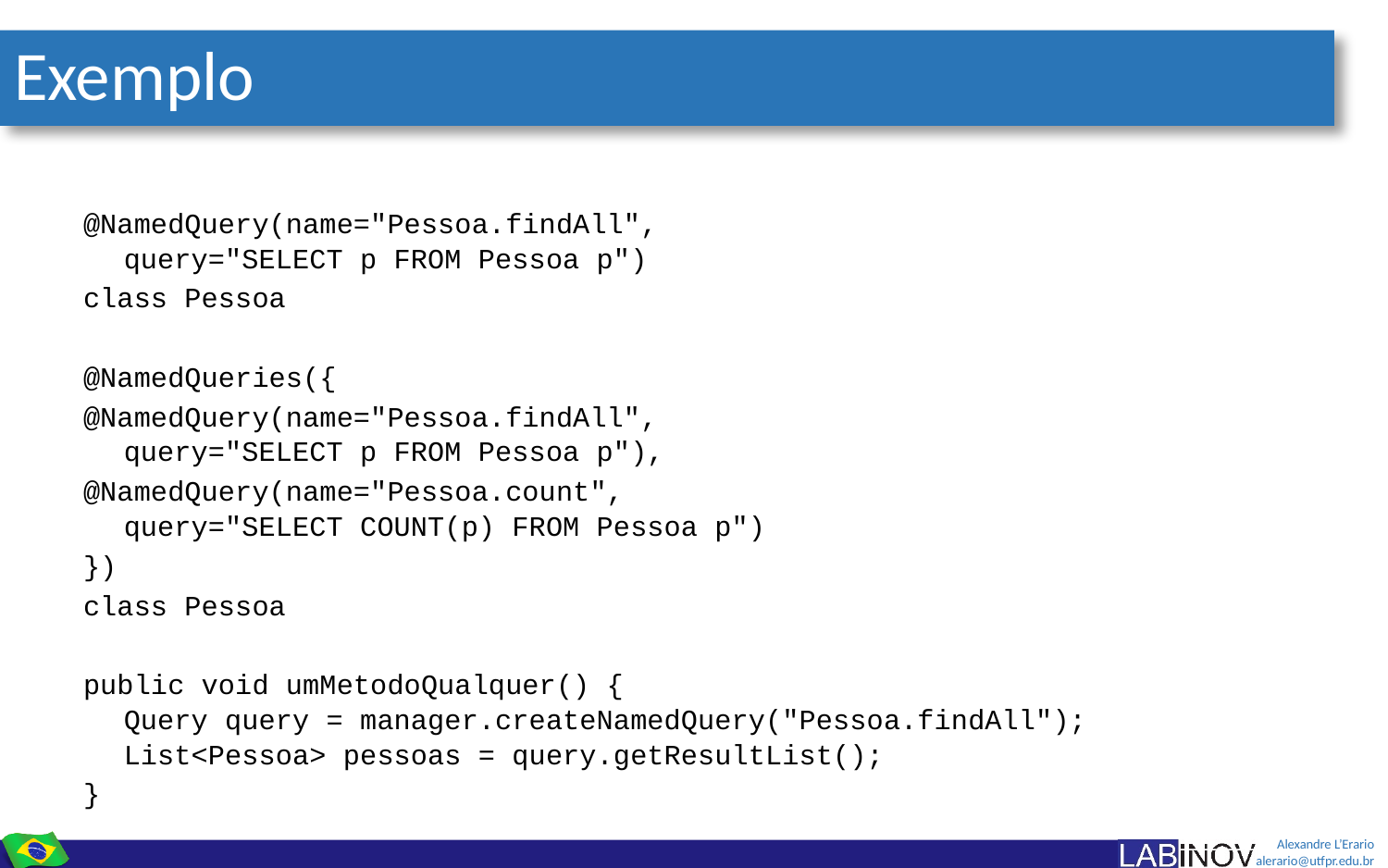

# Exemplo
@NamedQuery(name="Pessoa.findAll",
query="SELECT p FROM Pessoa p")
class Pessoa

@NamedQueries({
@NamedQuery(name="Pessoa.findAll",
query="SELECT p FROM Pessoa p"),
@NamedQuery(name="Pessoa.count",
query="SELECT COUNT(p) FROM Pessoa p")
})
class Pessoa

public void umMetodoQualquer() {
Query query = manager.createNamedQuery("Pessoa.findAll");
List<Pessoa> pessoas = query.getResultList();
}